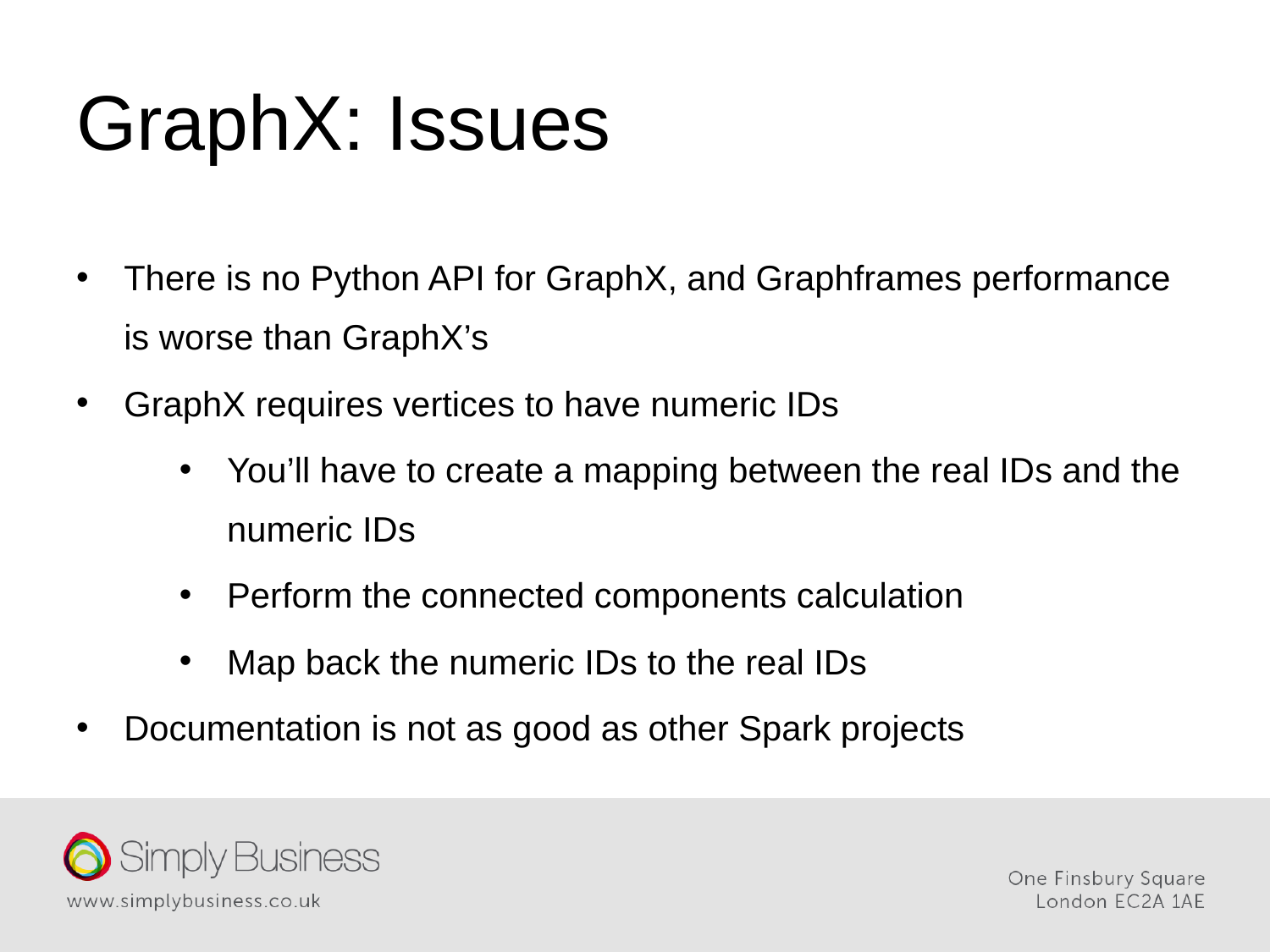

# GraphX: Issues
There is no Python API for GraphX, and Graphframes performance is worse than GraphX’s
GraphX requires vertices to have numeric IDs
You’ll have to create a mapping between the real IDs and the numeric IDs
Perform the connected components calculation
Map back the numeric IDs to the real IDs
Documentation is not as good as other Spark projects